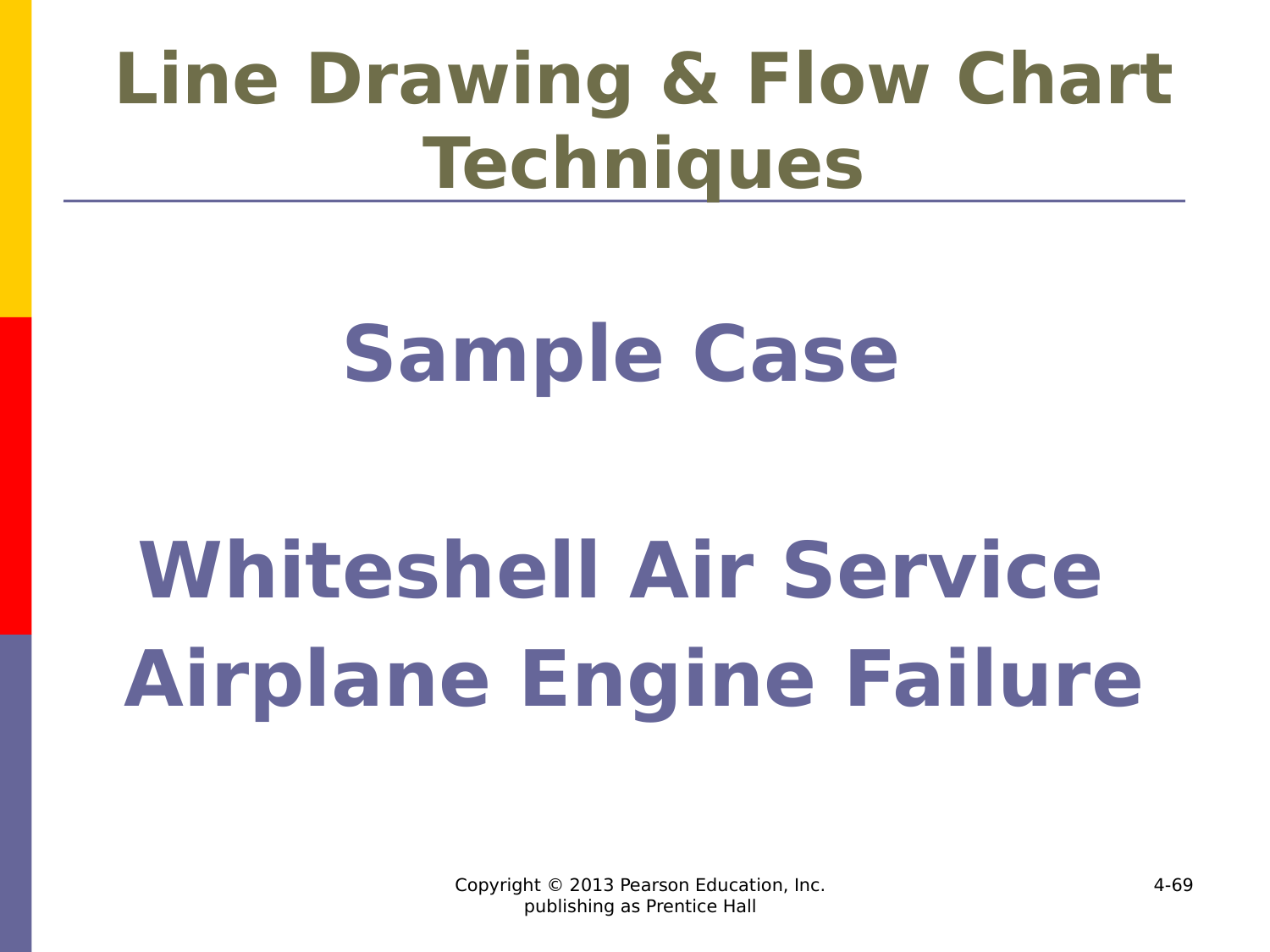

# Line Drawing & Flow Chart Techniques

Sample Case

Whiteshell Air Service
Airplane Engine Failure
Copyright © 2013 Pearson Education, Inc. publishing as Prentice Hall
4-69